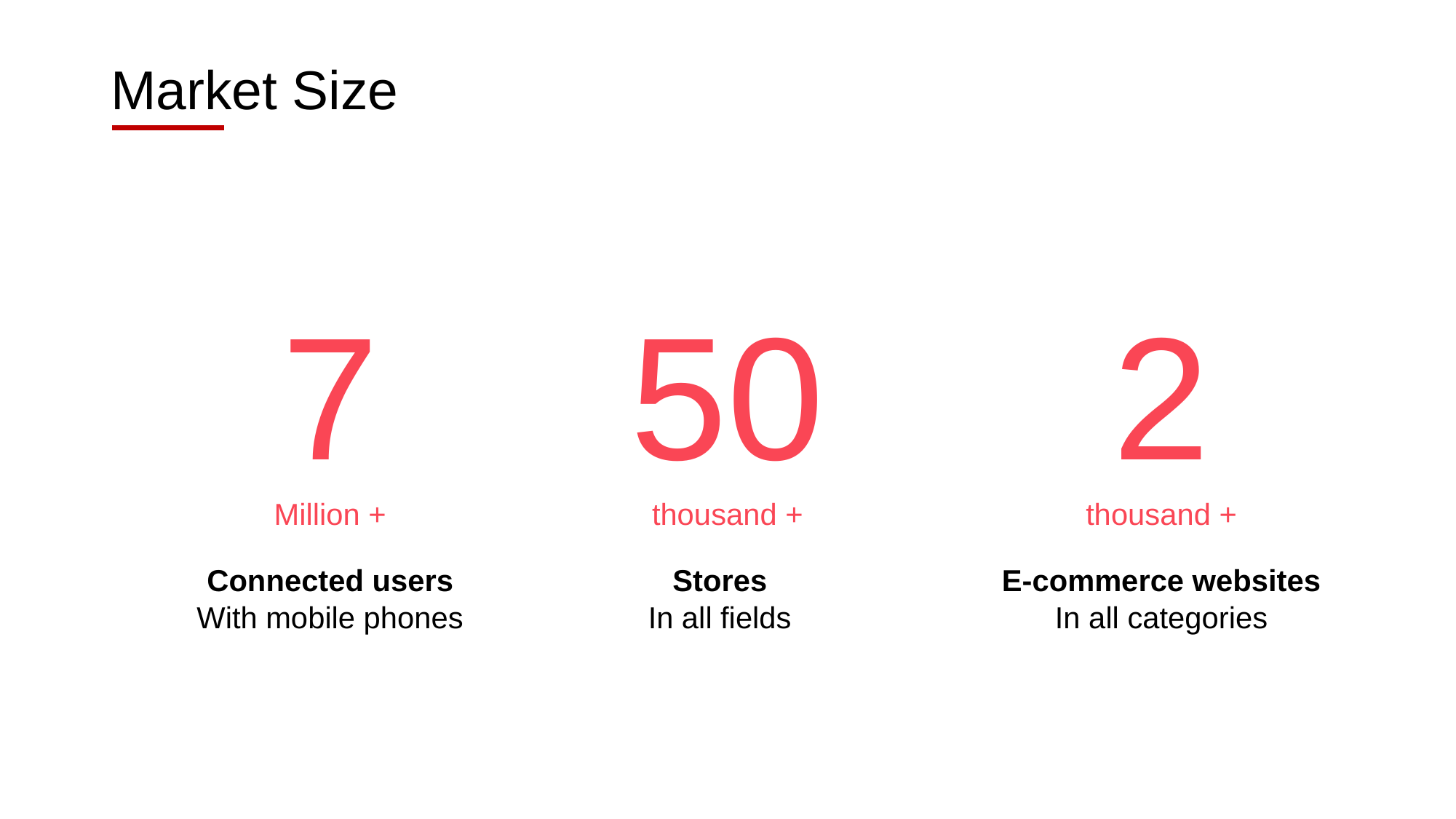

Market Size
50
thousand +
2
thousand +
7
Million +
Connected users
With mobile phones
Stores
In all fields
E-commerce websites
In all categories